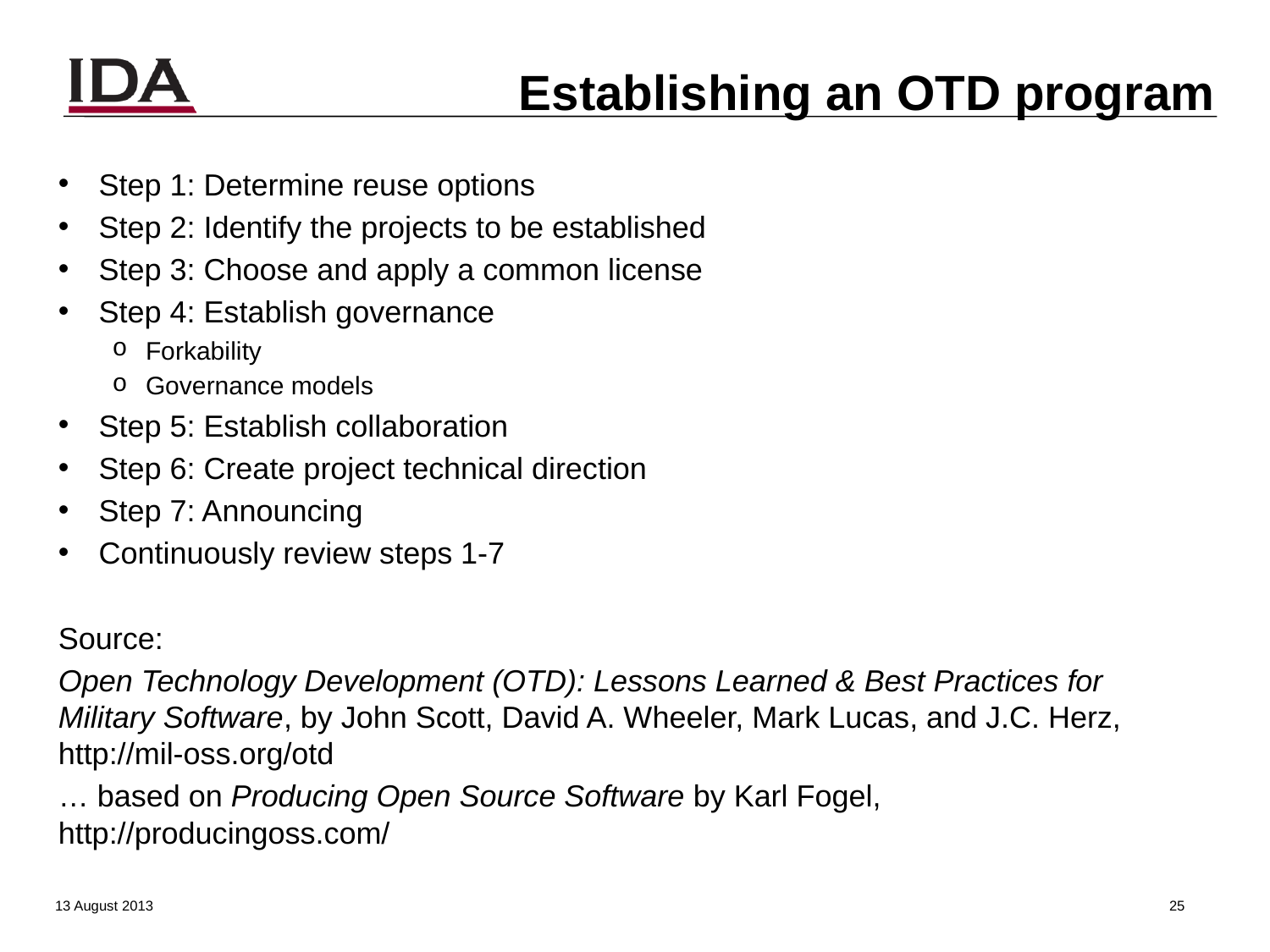

# Establishing an OTD program
Step 1: Determine reuse options
Step 2: Identify the projects to be established
Step 3: Choose and apply a common license
Step 4: Establish governance
Forkability
Governance models
Step 5: Establish collaboration
Step 6: Create project technical direction
Step 7: Announcing
Continuously review steps 1-7

Source:
Open Technology Development (OTD): Lessons Learned & Best Practices for Military Software, by John Scott, David A. Wheeler, Mark Lucas, and J.C. Herz, http://mil-oss.org/otd
… based on Producing Open Source Software by Karl Fogel, http://producingoss.com/

13 August 2013
25